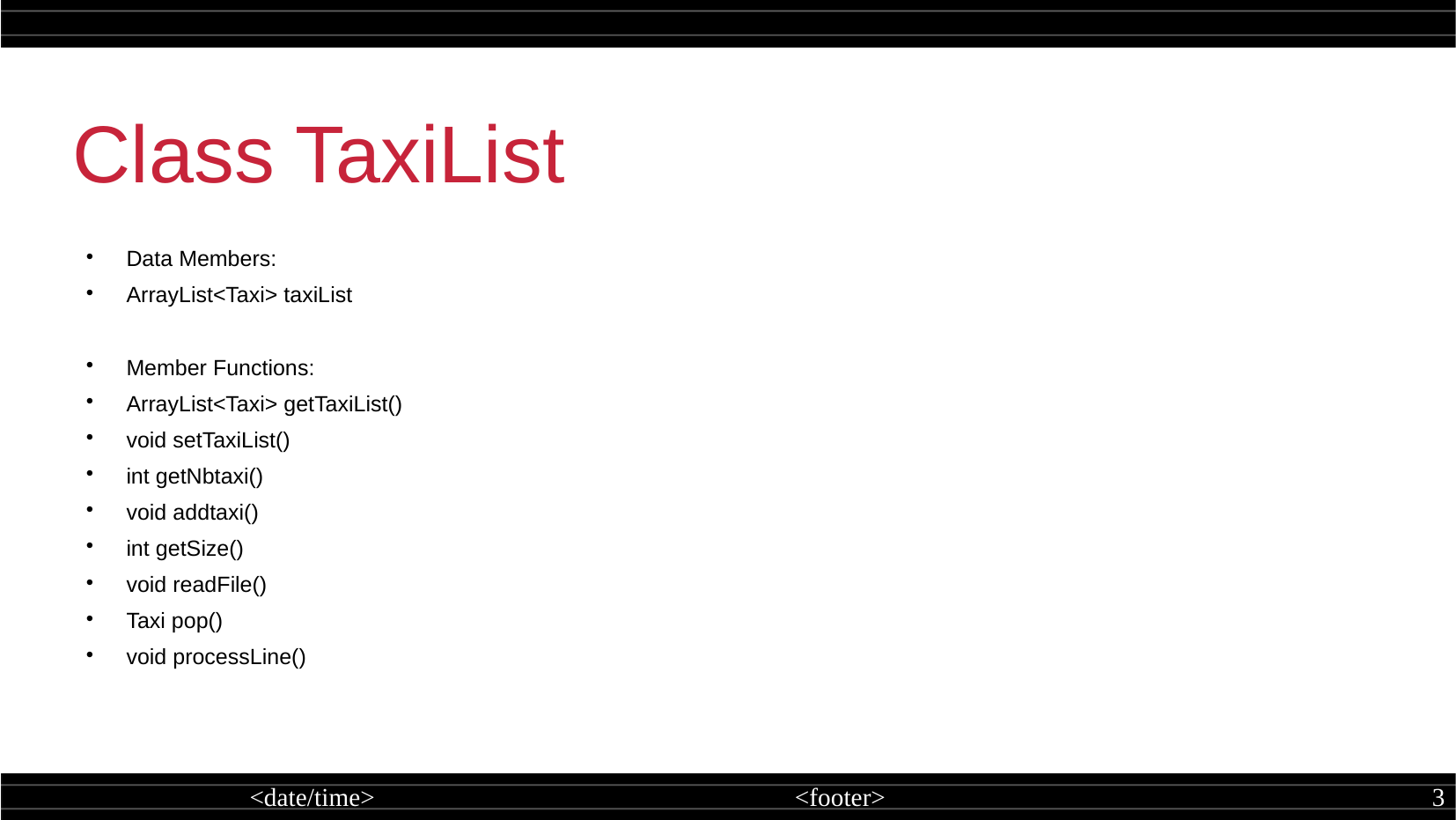

Class TaxiList
Data Members:
ArrayList<Taxi> taxiList

Member Functions:
ArrayList<Taxi> getTaxiList()
void setTaxiList()
int getNbtaxi()
void addtaxi()
int getSize()
void readFile()
Taxi pop()
void processLine()